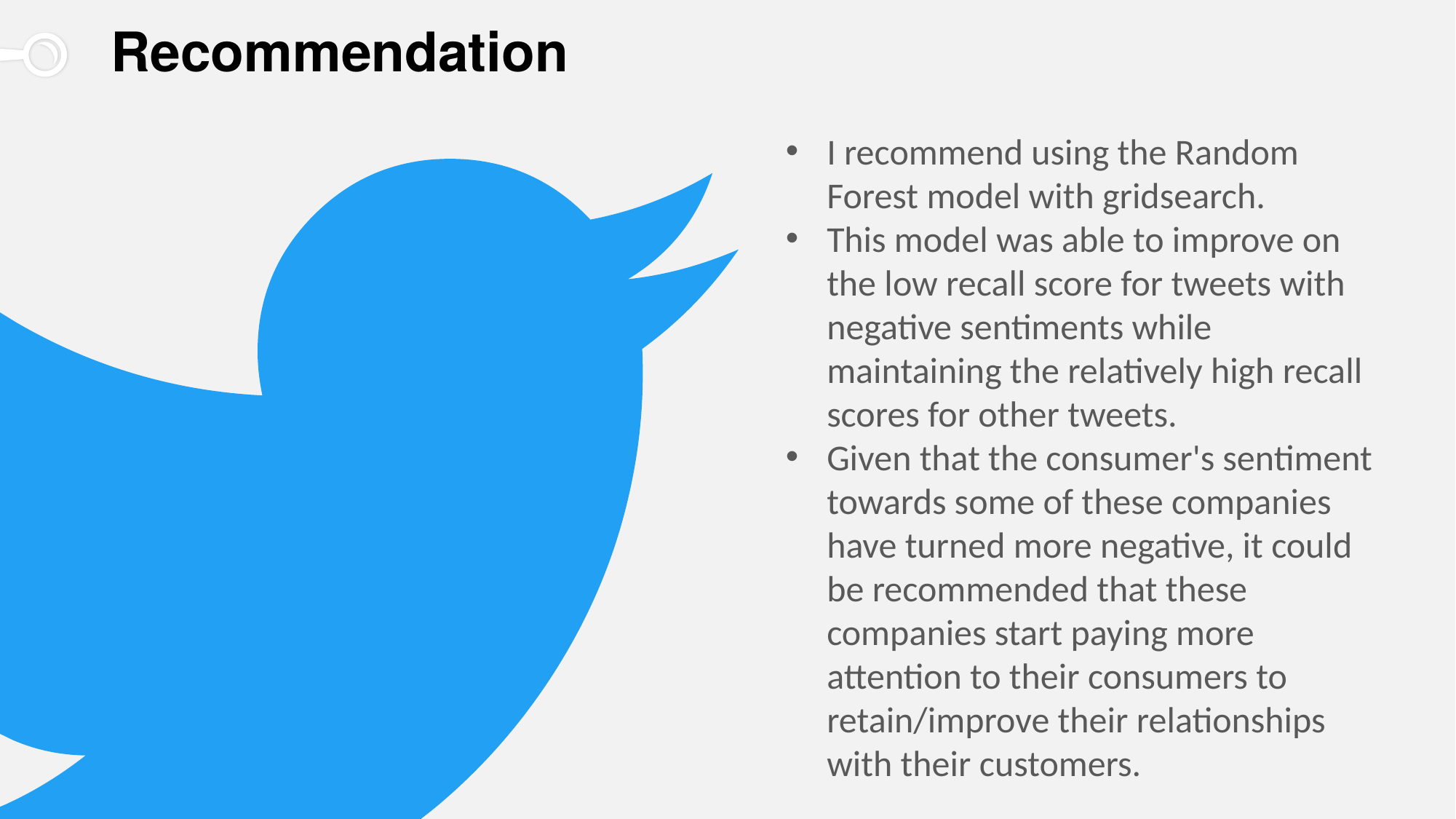

# Recommendation
I recommend using the Random Forest model with gridsearch.
This model was able to improve on the low recall score for tweets with negative sentiments while maintaining the relatively high recall scores for other tweets.
Given that the consumer's sentiment towards some of these companies have turned more negative, it could be recommended that these companies start paying more attention to their consumers to retain/improve their relationships with their customers.